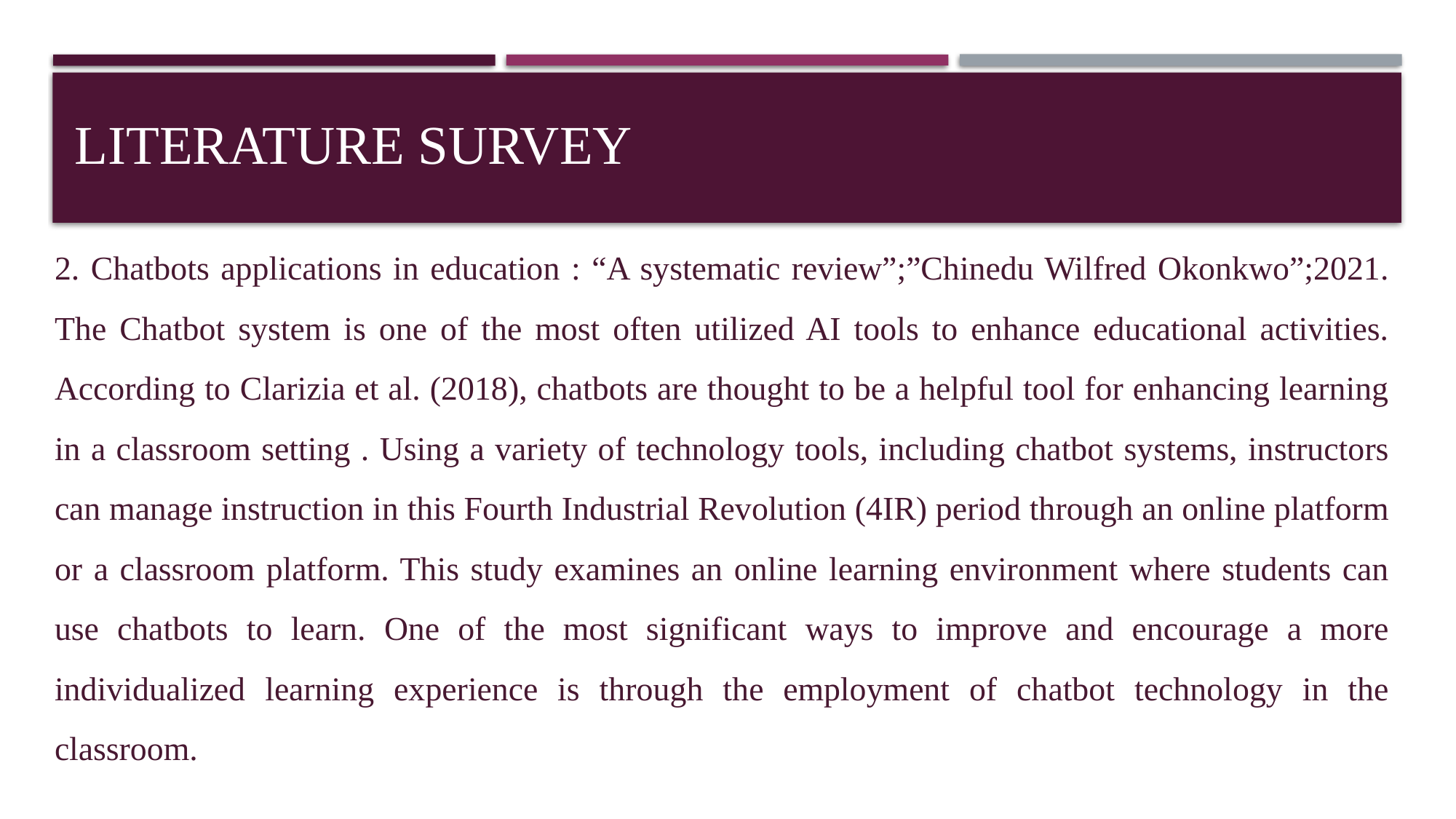

# LITERATURE SURVEY
2. Chatbots applications in education : “A systematic review”;”Chinedu Wilfred Okonkwo”;2021. The Chatbot system is one of the most often utilized AI tools to enhance educational activities. According to Clarizia et al. (2018), chatbots are thought to be a helpful tool for enhancing learning in a classroom setting . Using a variety of technology tools, including chatbot systems, instructors can manage instruction in this Fourth Industrial Revolution (4IR) period through an online platform or a classroom platform. This study examines an online learning environment where students can use chatbots to learn. One of the most significant ways to improve and encourage a more individualized learning experience is through the employment of chatbot technology in the classroom.